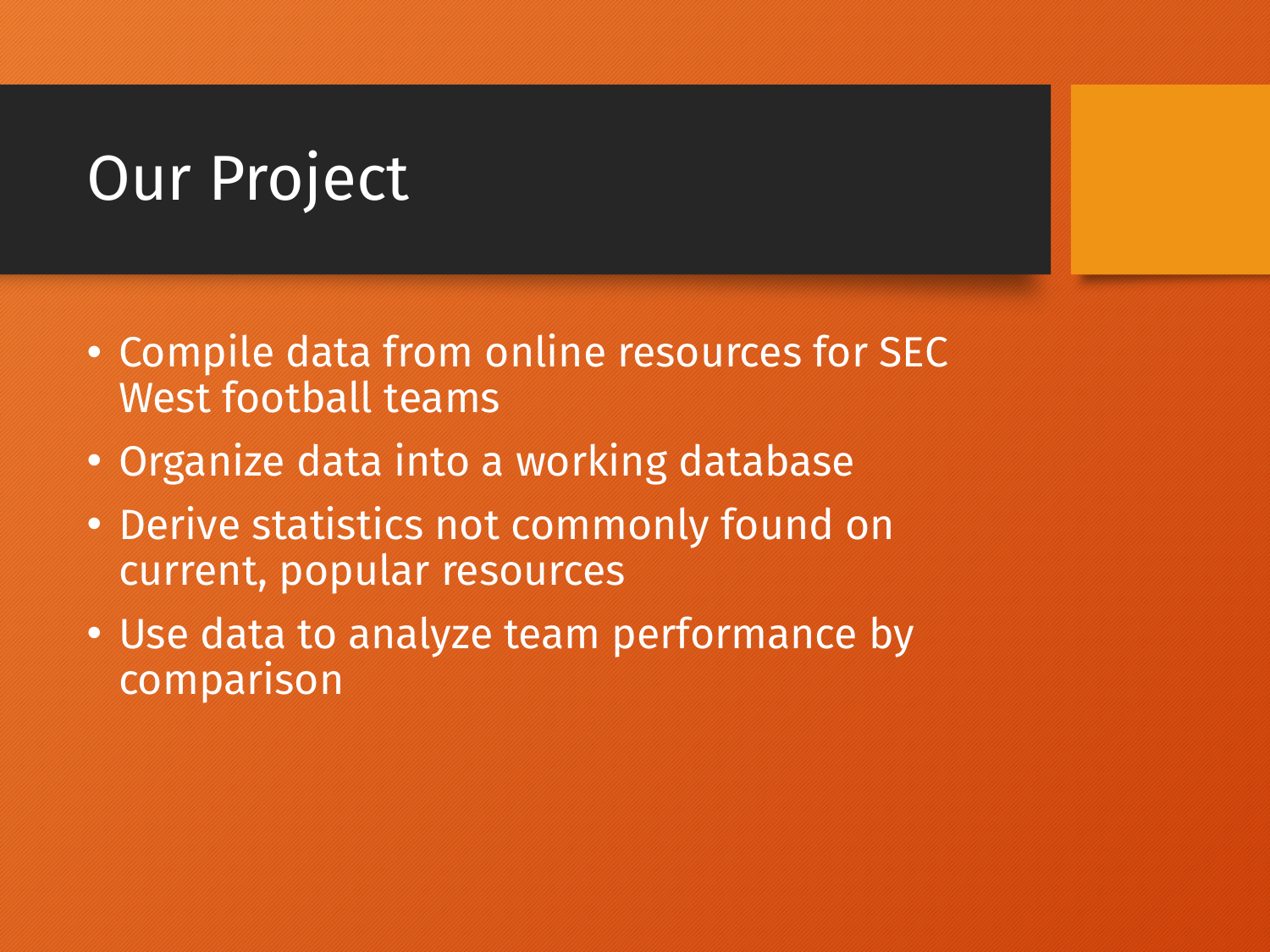

# Our Project
Compile data from online resources for SEC West football teams
Organize data into a working database
Derive statistics not commonly found on current, popular resources
Use data to analyze team performance by comparison